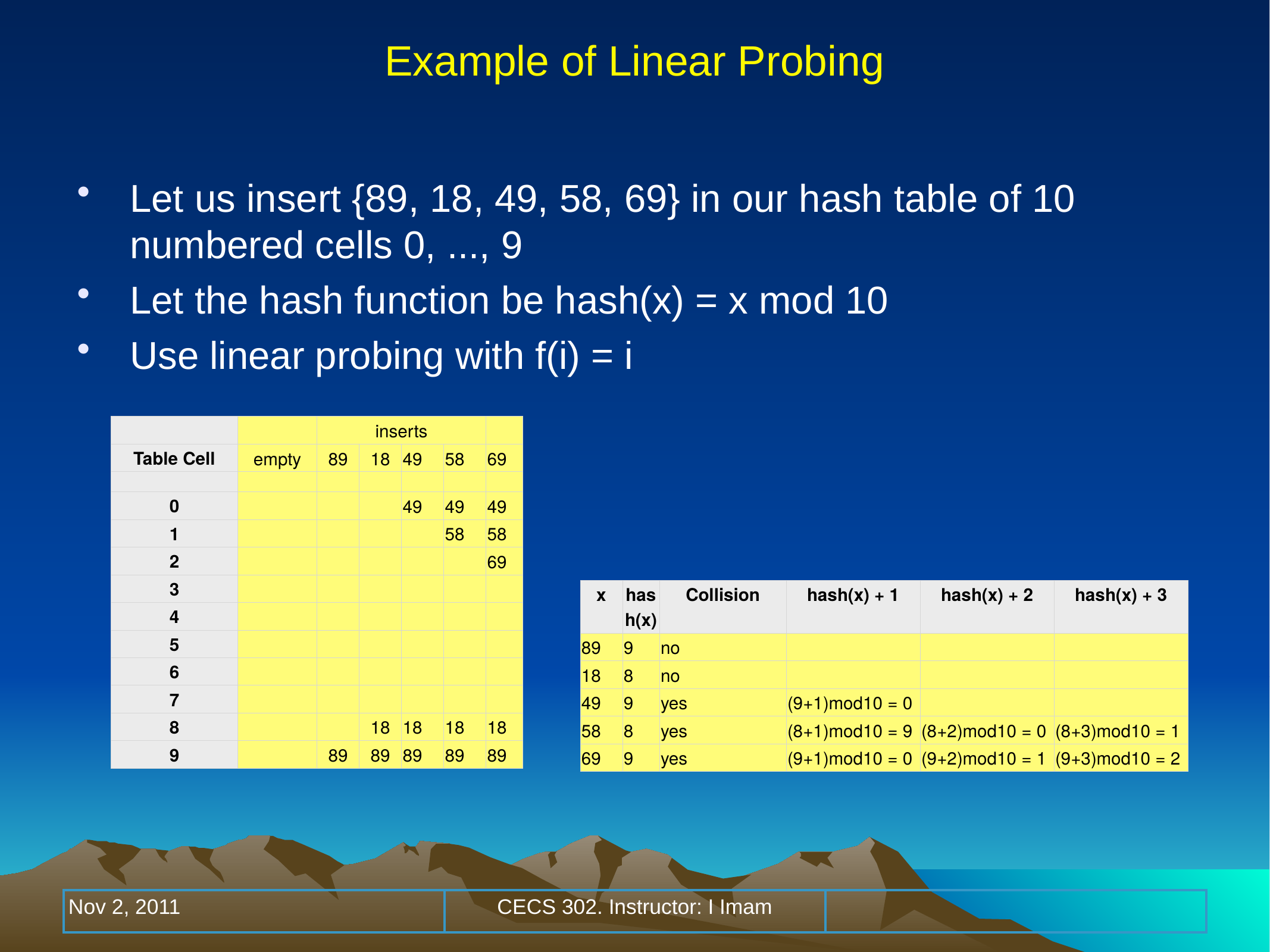

Example of Linear Probing
Let us insert {89, 18, 49, 58, 69} in our hash table of 10 numbered cells 0, ..., 9
Let the hash function be hash(x) = x mod 10
Use linear probing with f(i) = i
|  |  | inserts |  |  |  |  |
| --- | --- | --- | --- | --- | --- | --- |
| Table Cell | empty | 89 | 18 | 49 | 58 | 69 |
|  |  |  |  |  |  |  |
| 0 |  |  |  | 49 | 49 | 49 |
| 1 |  |  |  |  | 58 | 58 |
| 2 |  |  |  |  |  | 69 |
| 3 |  |  |  |  |  |  |
| 4 |  |  |  |  |  |  |
| 5 |  |  |  |  |  |  |
| 6 |  |  |  |  |  |  |
| 7 |  |  |  |  |  |  |
| 8 |  |  | 18 | 18 | 18 | 18 |
| 9 |  | 89 | 89 | 89 | 89 | 89 |
| x | hash(x) | Collision | hash(x) + 1 | hash(x) + 2 | hash(x) + 3 |
| --- | --- | --- | --- | --- | --- |
| 89 | 9 | no |  |  |  |
| 18 | 8 | no |  |  |  |
| 49 | 9 | yes | (9+1)mod10 = 0 |  |  |
| 58 | 8 | yes | (8+1)mod10 = 9 | (8+2)mod10 = 0 | (8+3)mod10 = 1 |
| 69 | 9 | yes | (9+1)mod10 = 0 | (9+2)mod10 = 1 | (9+3)mod10 = 2 |

| Nov 2, 2011 | CECS 302. Instructor: I Imam |  |
| --- | --- | --- |
10